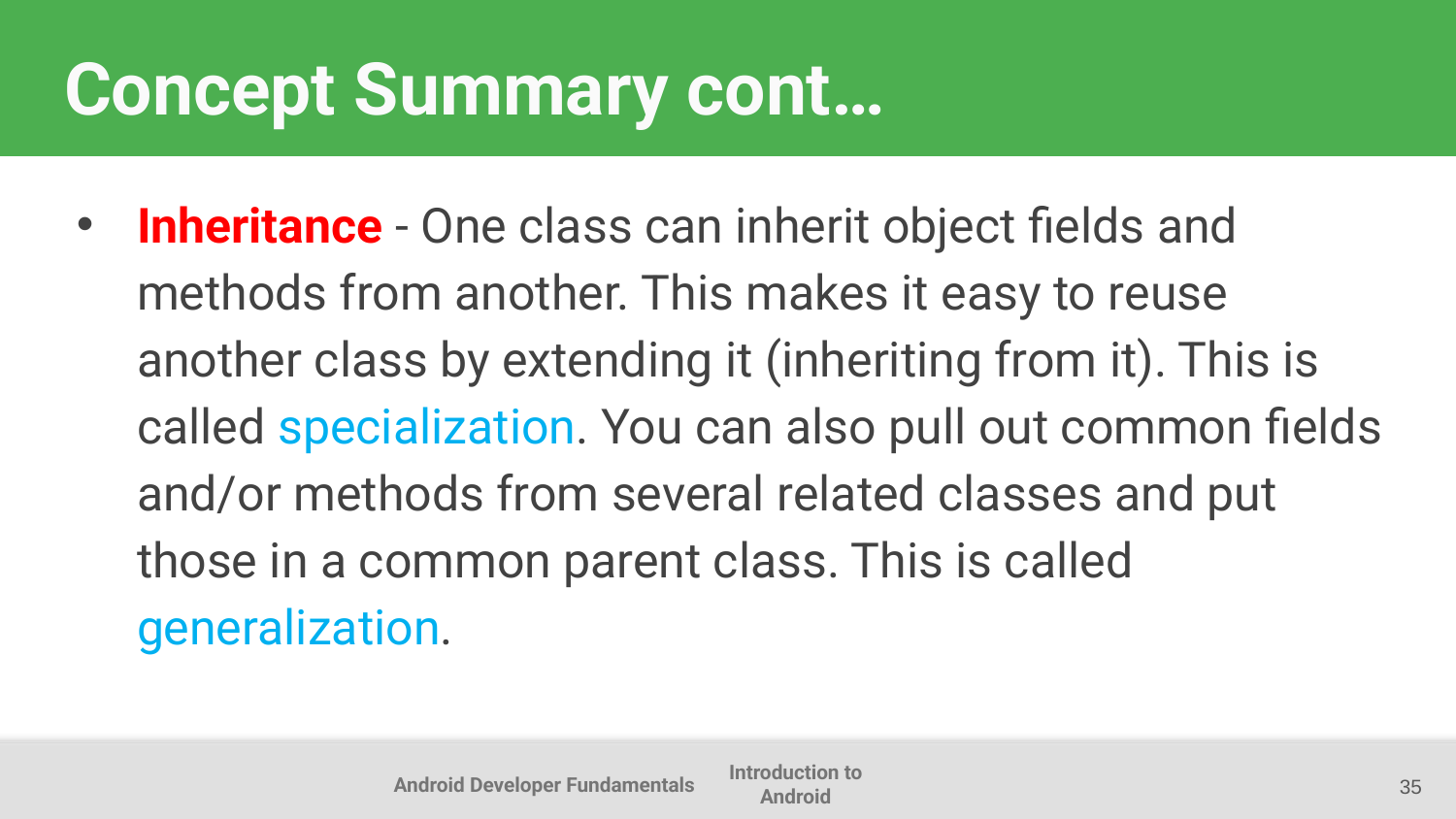

# Concept Summary cont…
Inheritance - One class can inherit object fields and methods from another. This makes it easy to reuse another class by extending it (inheriting from it). This is called specialization. You can also pull out common fields and/or methods from several related classes and put those in a common parent class. This is called generalization.
35